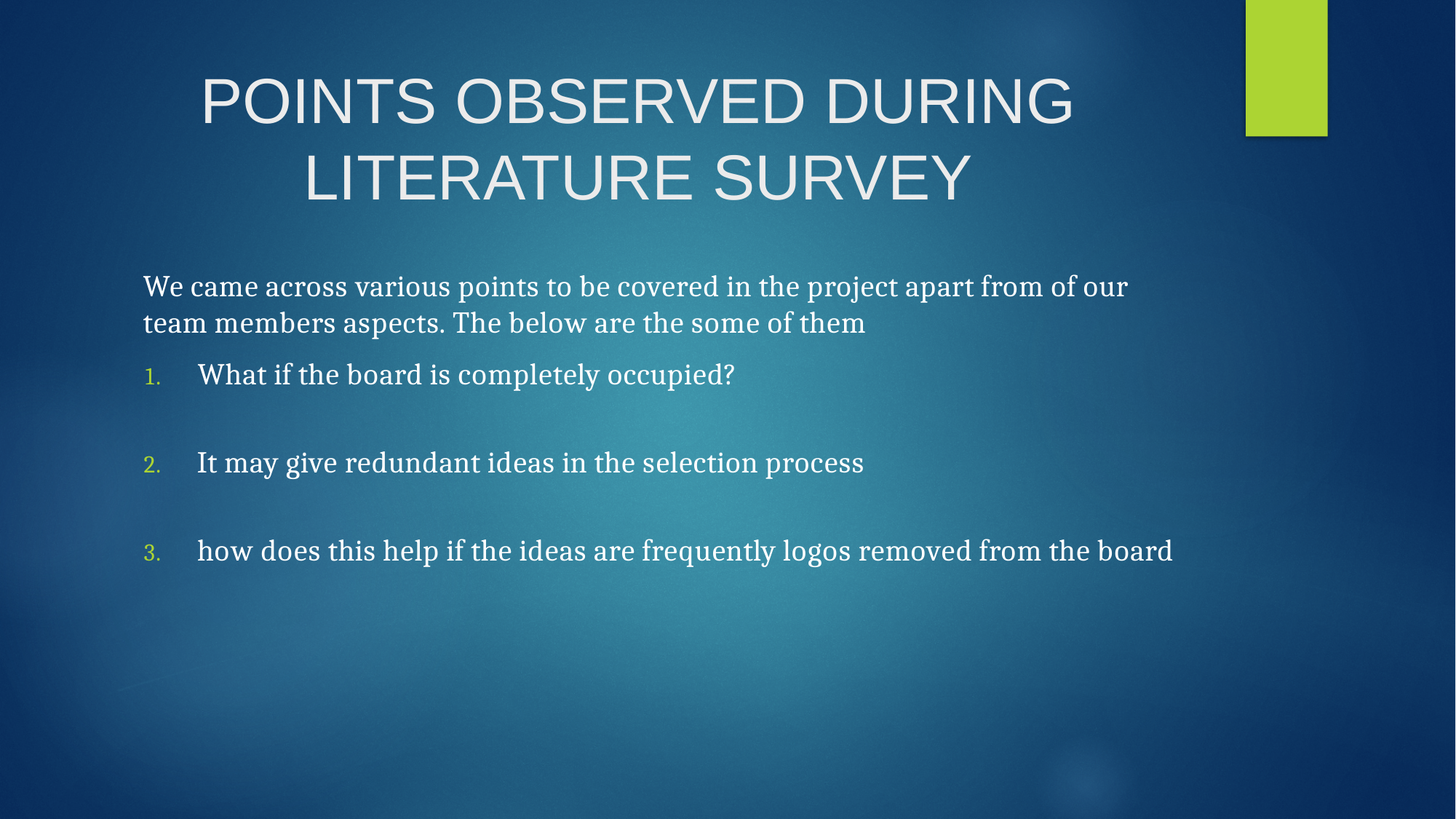

# POINTS OBSERVED DURING LITERATURE SURVEY
We came across various points to be covered in the project apart from of our team members aspects. The below are the some of them
What if the board is completely occupied?
It may give redundant ideas in the selection process
how does this help if the ideas are frequently logos removed from the board